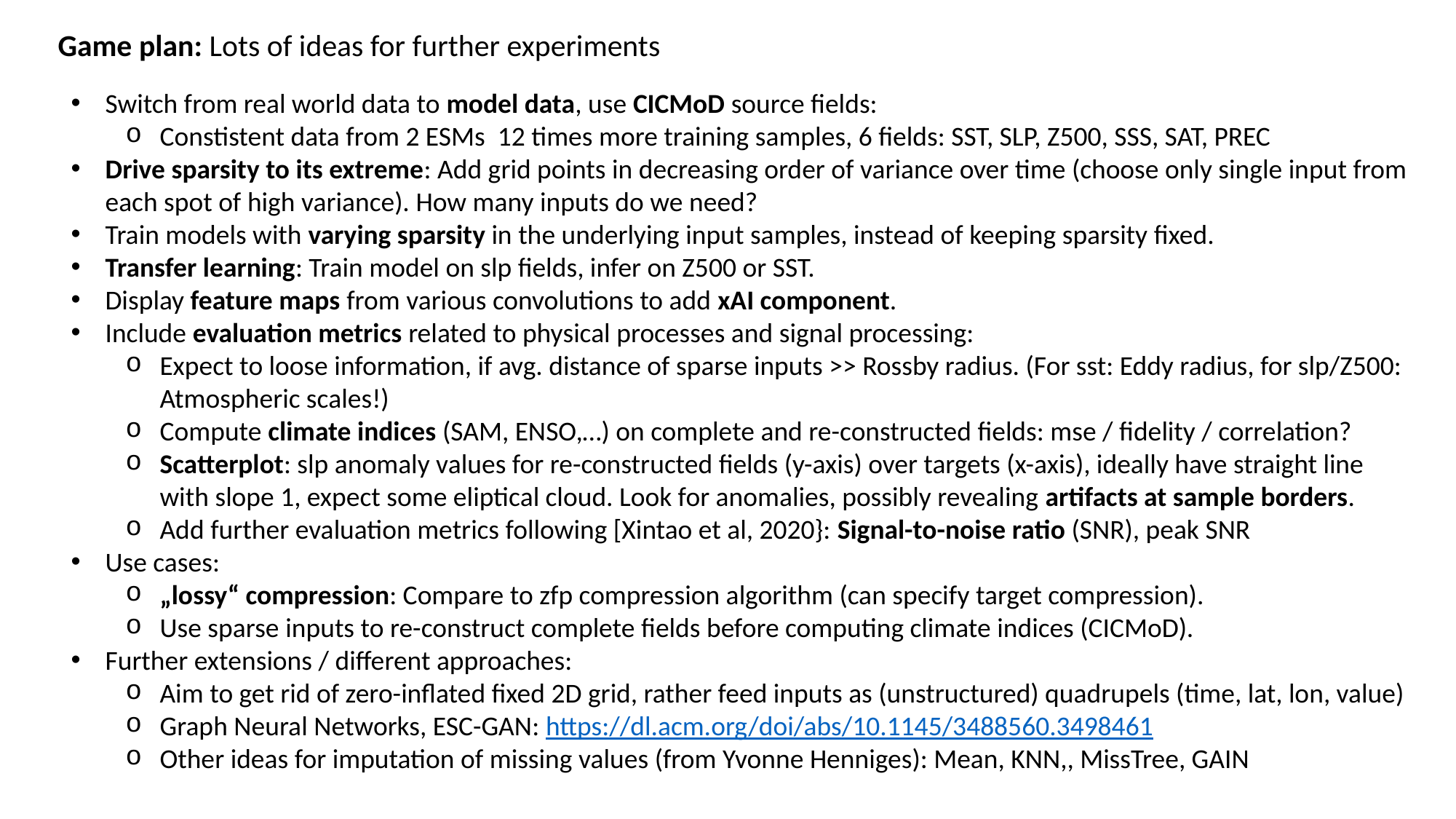

Game plan: Lots of ideas for further experiments
Switch from real world data to model data, use CICMoD source fields:
Constistent data from 2 ESMs  12 times more training samples, 6 fields: SST, SLP, Z500, SSS, SAT, PREC
Drive sparsity to its extreme: Add grid points in decreasing order of variance over time (choose only single input from each spot of high variance). How many inputs do we need?
Train models with varying sparsity in the underlying input samples, instead of keeping sparsity fixed.
Transfer learning: Train model on slp fields, infer on Z500 or SST.
Display feature maps from various convolutions to add xAI component.
Include evaluation metrics related to physical processes and signal processing:
Expect to loose information, if avg. distance of sparse inputs >> Rossby radius. (For sst: Eddy radius, for slp/Z500: Atmospheric scales!)
Compute climate indices (SAM, ENSO,…) on complete and re-constructed fields: mse / fidelity / correlation?
Scatterplot: slp anomaly values for re-constructed fields (y-axis) over targets (x-axis), ideally have straight line with slope 1, expect some eliptical cloud. Look for anomalies, possibly revealing artifacts at sample borders.
Add further evaluation metrics following [Xintao et al, 2020}: Signal-to-noise ratio (SNR), peak SNR
Use cases:
„lossy“ compression: Compare to zfp compression algorithm (can specify target compression).
Use sparse inputs to re-construct complete fields before computing climate indices (CICMoD).
Further extensions / different approaches:
Aim to get rid of zero-inflated fixed 2D grid, rather feed inputs as (unstructured) quadrupels (time, lat, lon, value)
Graph Neural Networks, ESC-GAN: https://dl.acm.org/doi/abs/10.1145/3488560.3498461
Other ideas for imputation of missing values (from Yvonne Henniges): Mean, KNN,, MissTree, GAIN